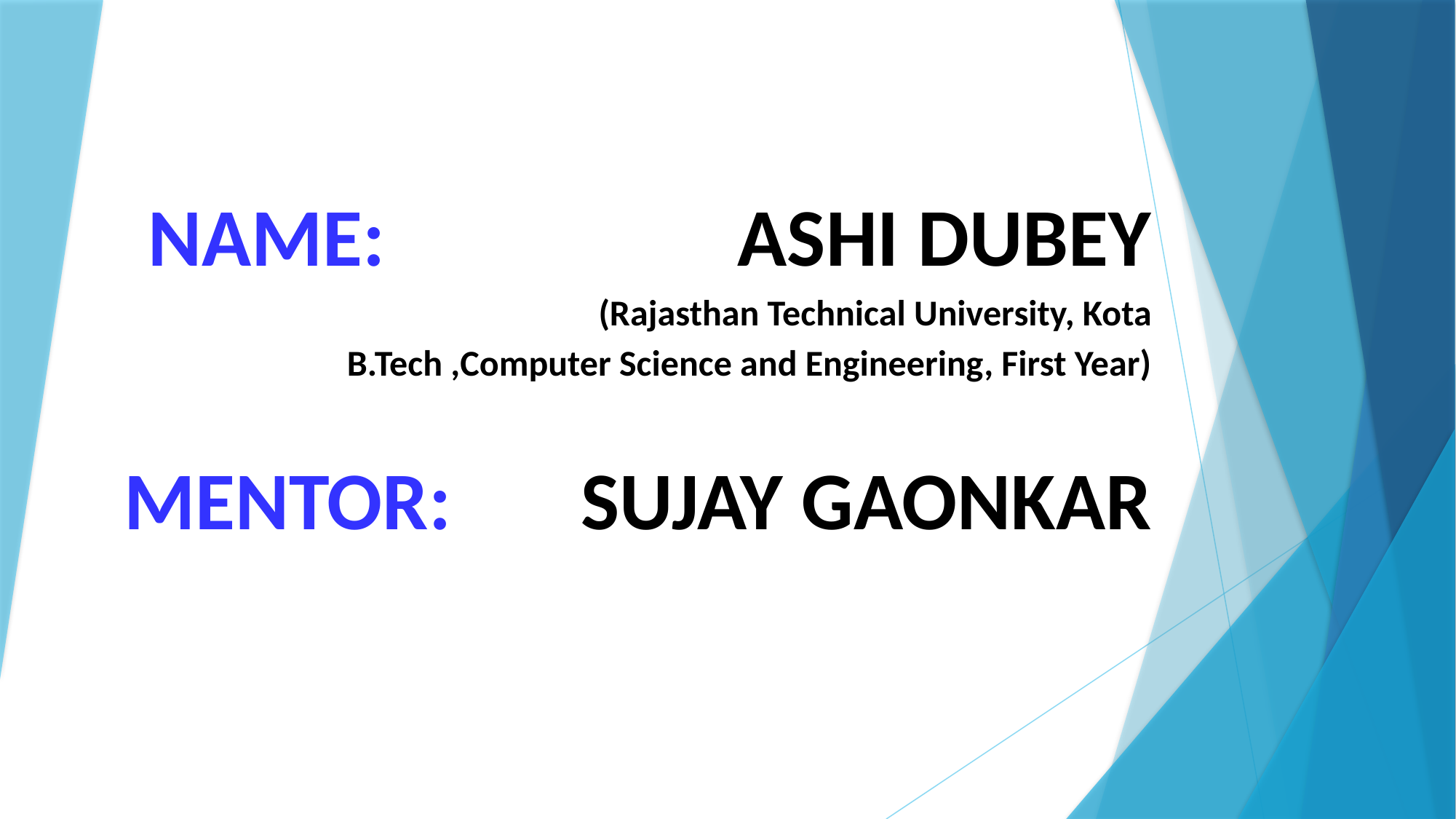

# NAME:                   ASHI DUBEY (Rajasthan Technical University, Kota B.Tech ,Computer Science and Engineering, First Year)   MENTOR:       SUJAY GAONKAR